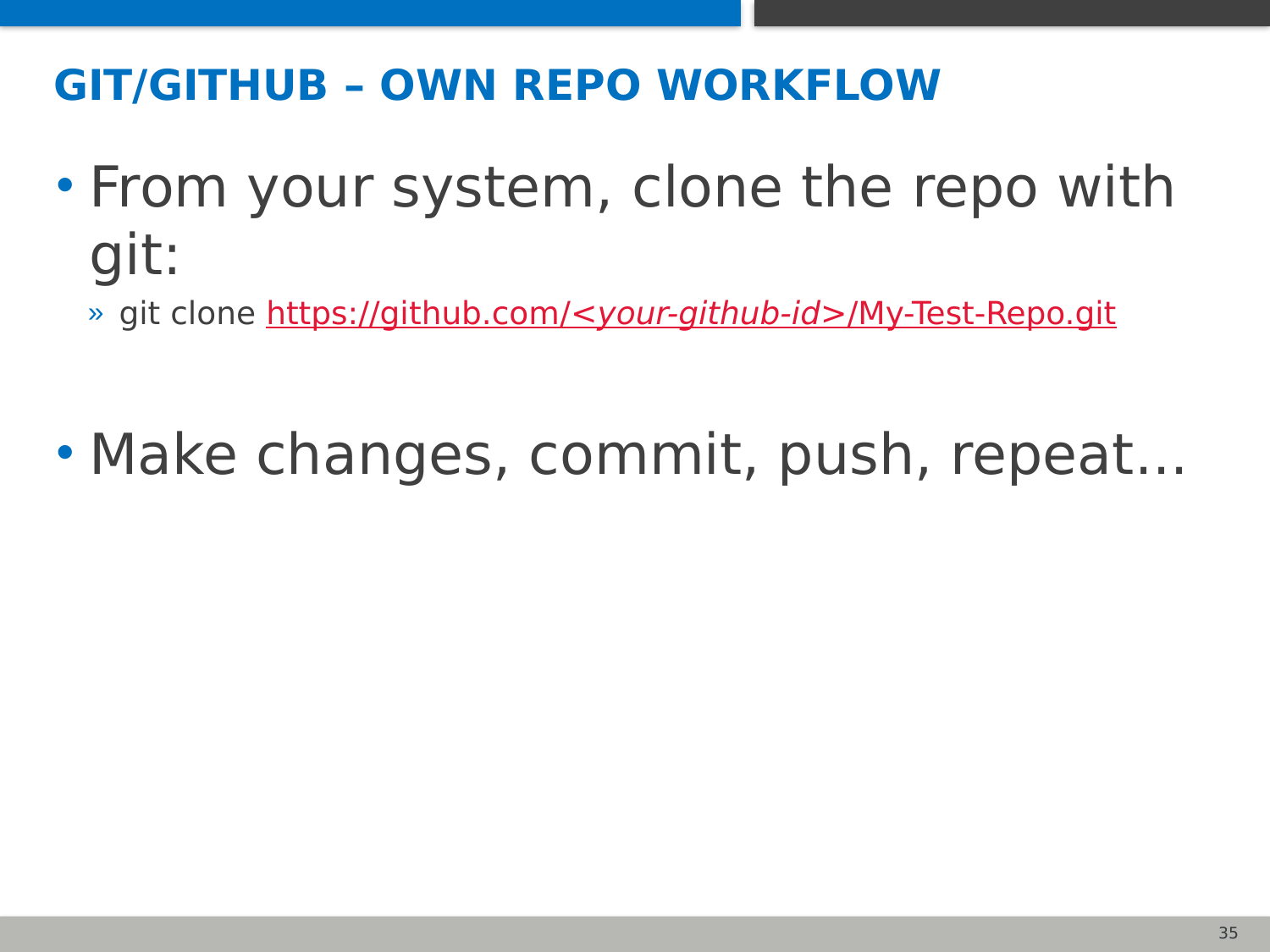

# Git/Github – own repo workflow
From your system, clone the repo with git:
git clone https://github.com/<your-github-id>/My-Test-Repo.git

Make changes, commit, push, repeat...